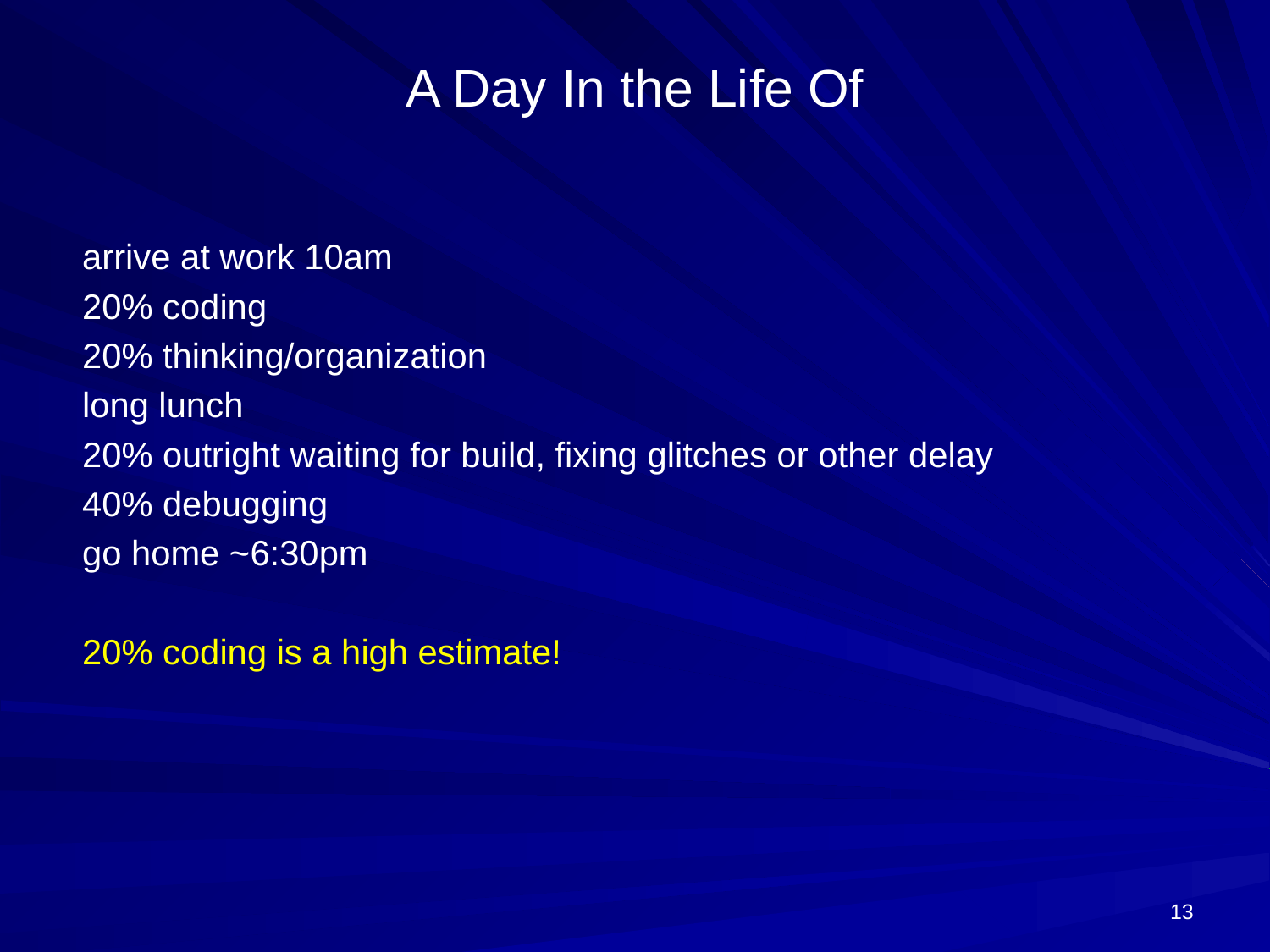

# A Day In the Life Of
arrive at work 10am
20% coding
20% thinking/organization
long lunch
20% outright waiting for build, fixing glitches or other delay
40% debugging
go home ~6:30pm

20% coding is a high estimate!
13